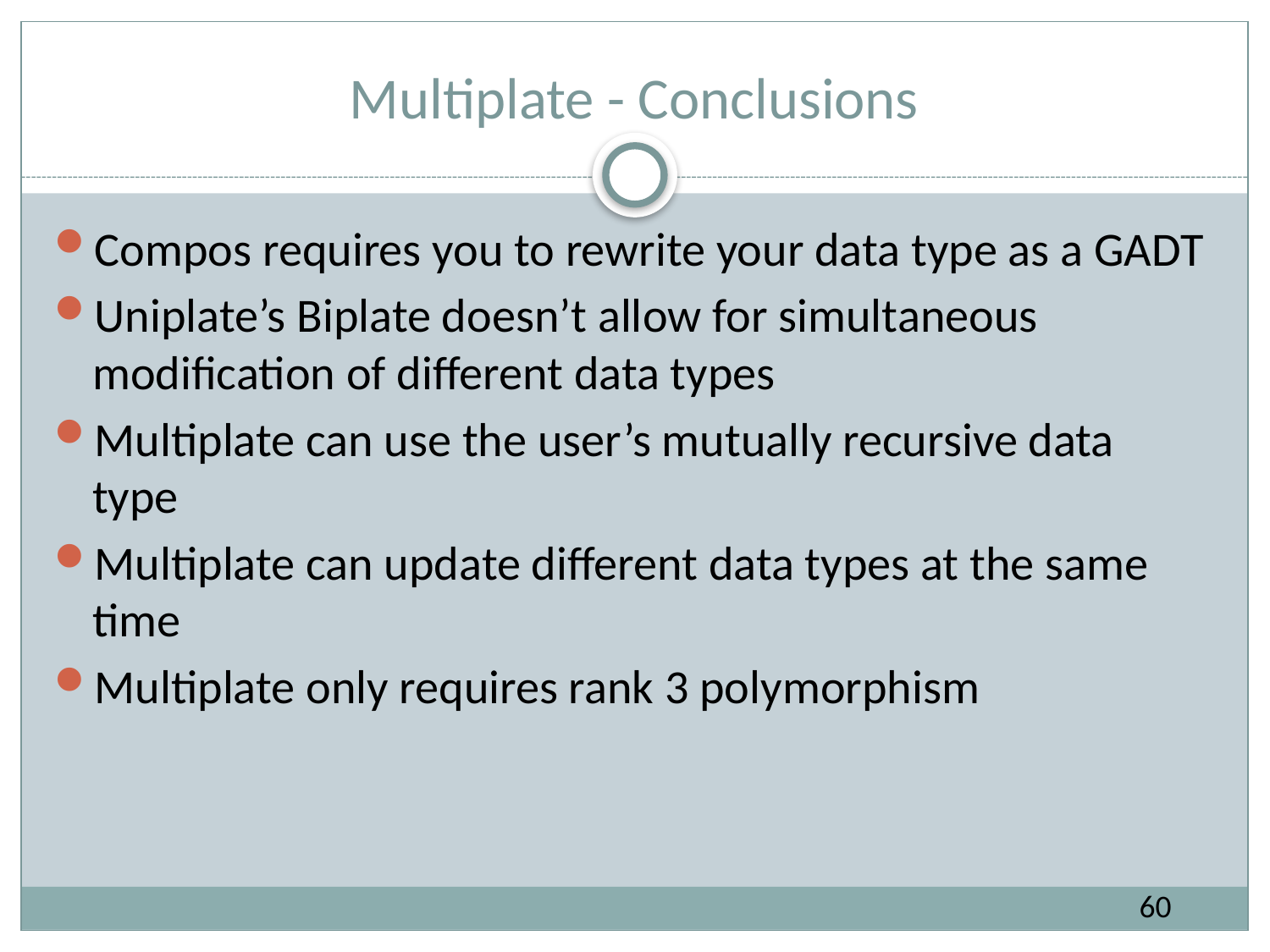

# Multiplate - Conclusions
Compos requires you to rewrite your data type as a GADT
Uniplate’s Biplate doesn’t allow for simultaneous modification of different data types
Multiplate can use the user’s mutually recursive data type
Multiplate can update different data types at the same time
Multiplate only requires rank 3 polymorphism